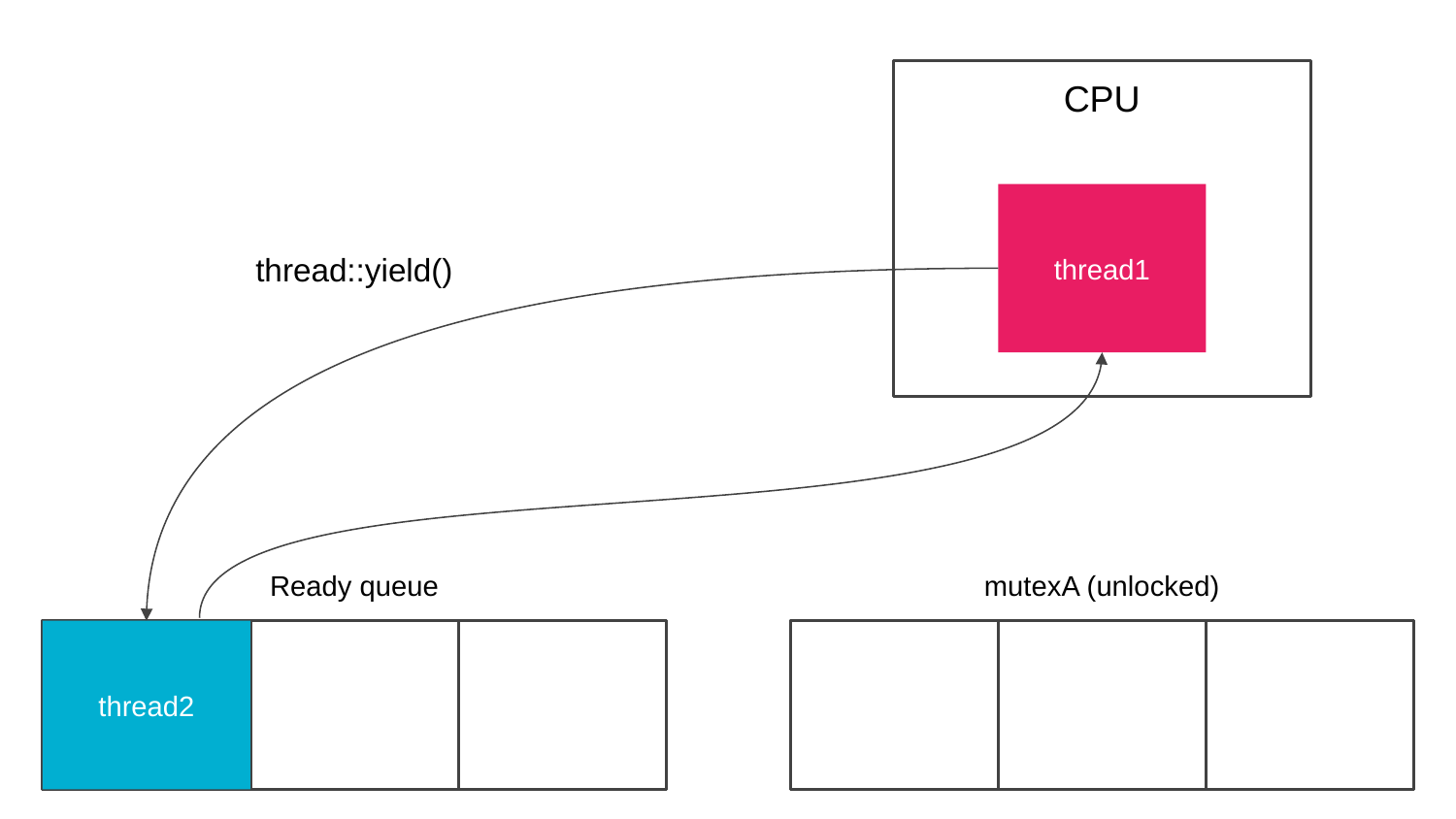

CPU
thread1
thread::yield()
Ready queue

mutexA (unlocked)

thread2